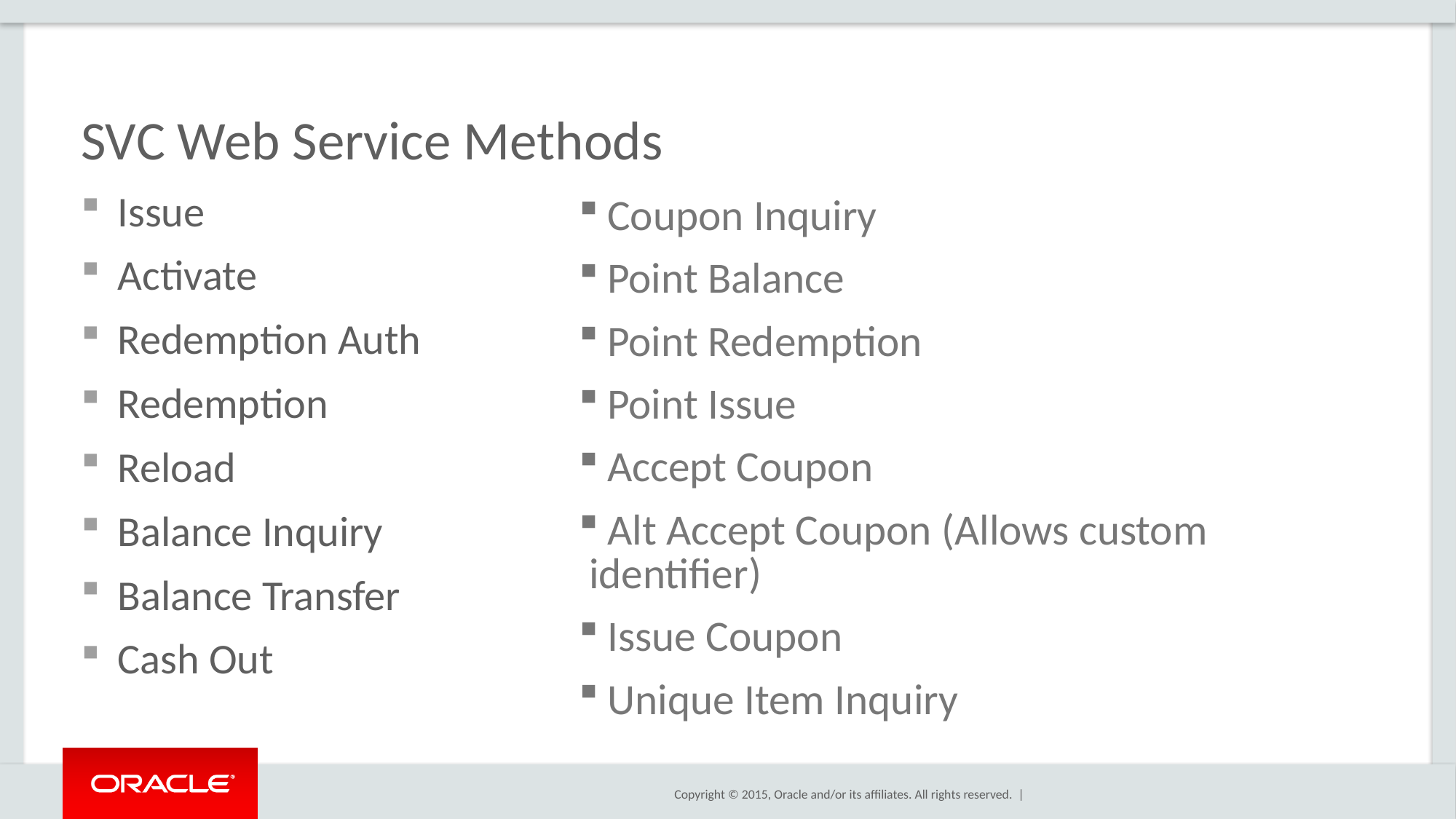

# SVC Web Service Methods
 Issue
 Activate
 Redemption Auth
 Redemption
 Reload
 Balance Inquiry
 Balance Transfer
 Cash Out
 Coupon Inquiry
 Point Balance
 Point Redemption
 Point Issue
 Accept Coupon
 Alt Accept Coupon (Allows custom identifier)
 Issue Coupon
 Unique Item Inquiry